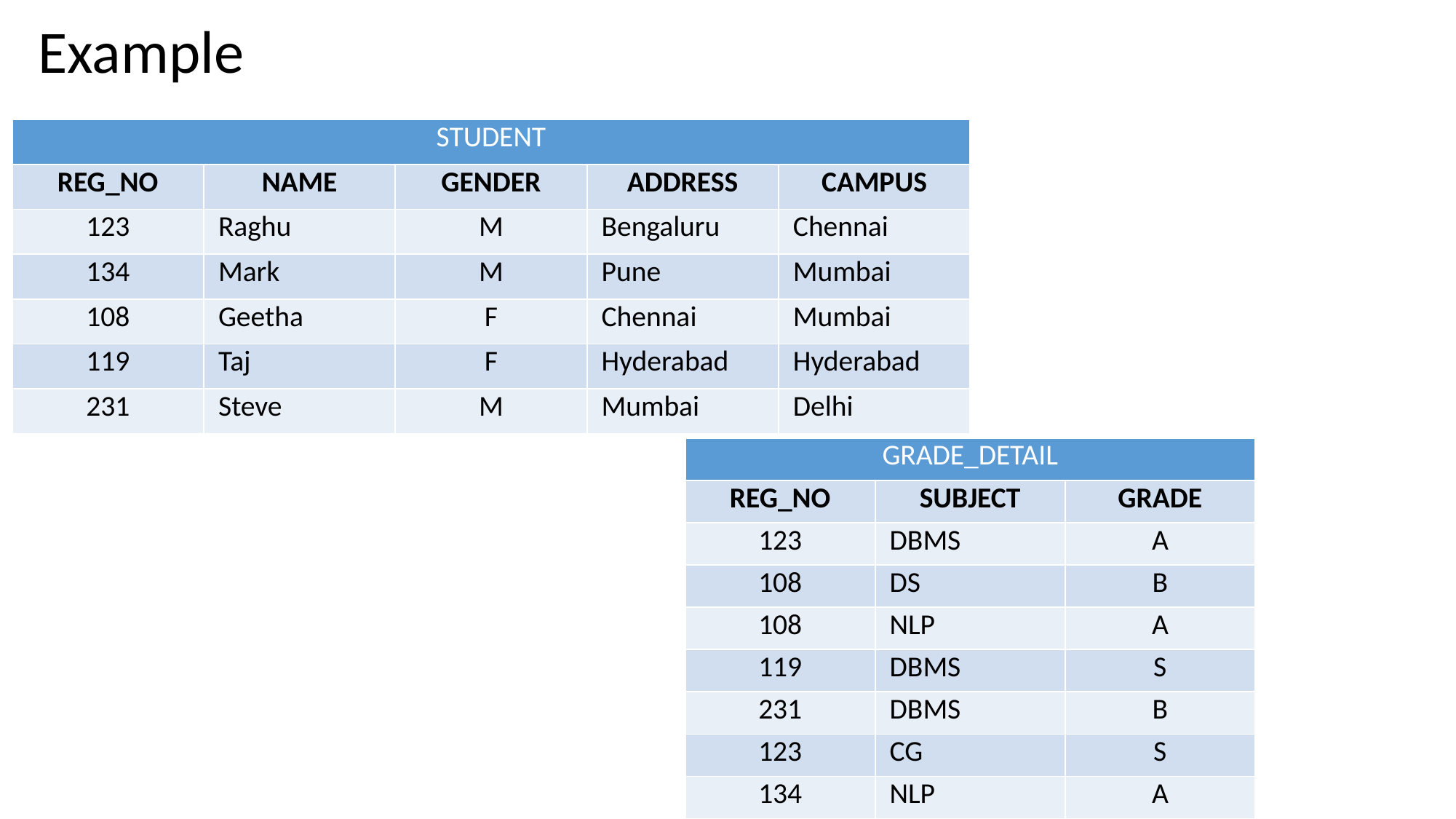

# Example
| STUDENT |  |  |  |  |
| --- | --- | --- | --- | --- |
| REG\_NO | NAME | GENDER | ADDRESS | CAMPUS |
| 123 | Raghu | M | Bengaluru | Chennai |
| 134 | Mark | M | Pune | Mumbai |
| 108 | Geetha | F | Chennai | Mumbai |
| 119 | Taj | F | Hyderabad | Hyderabad |
| 231 | Steve | M | Mumbai | Delhi |
| GRADE\_DETAIL |  |  |
| --- | --- | --- |
| REG\_NO | SUBJECT | GRADE |
| 123 | DBMS | A |
| 108 | DS | B |
| 108 | NLP | A |
| 119 | DBMS | S |
| 231 | DBMS | B |
| 123 | CG | S |
| 134 | NLP | A |